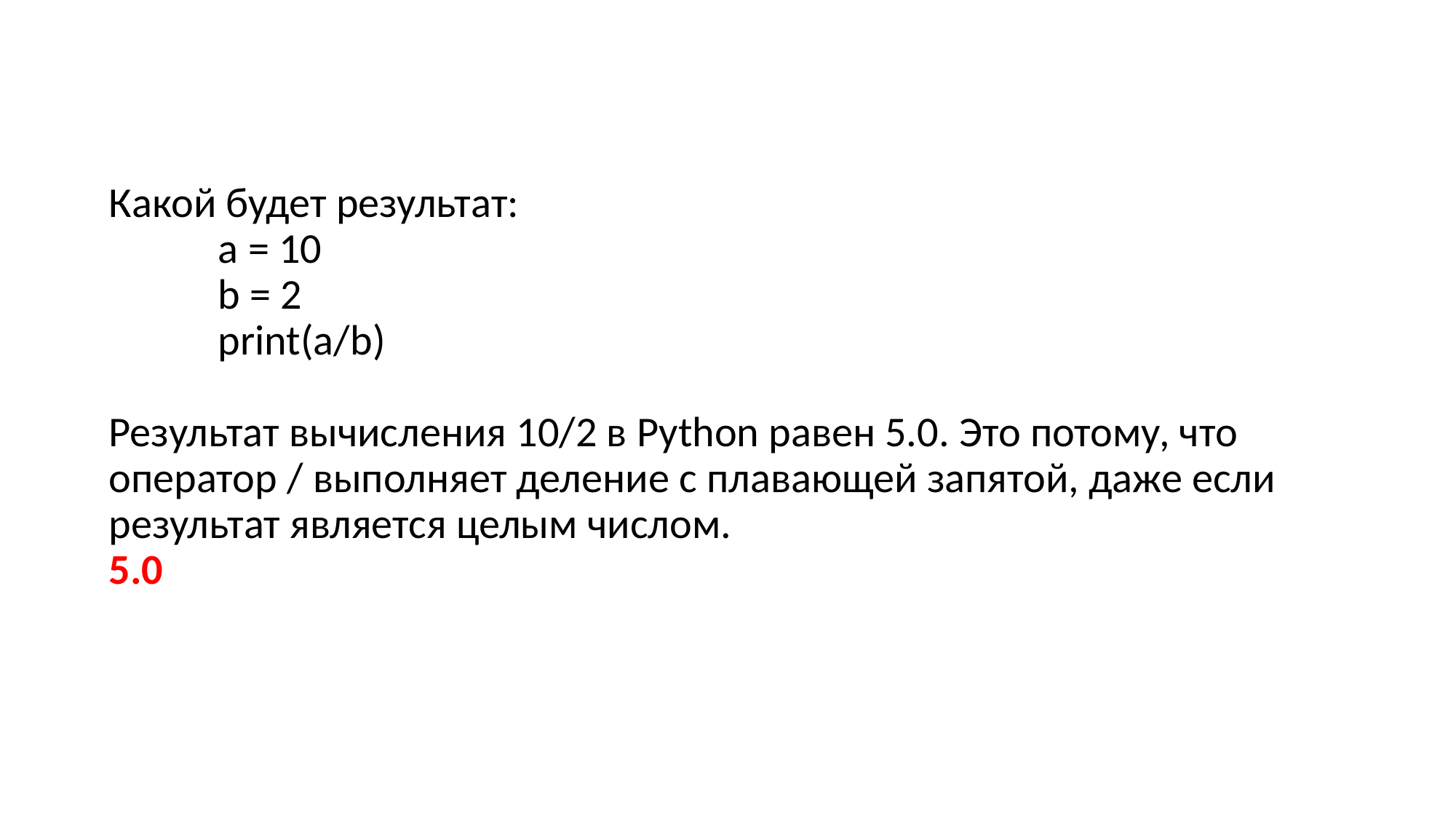

Какой будет результат:
	a = 10
	b = 2
	print(a/b)
Результат вычисления 10/2 в Python равен 5.0. Это потому, что оператор / выполняет деление с плавающей запятой, даже если результат является целым числом.
5.0